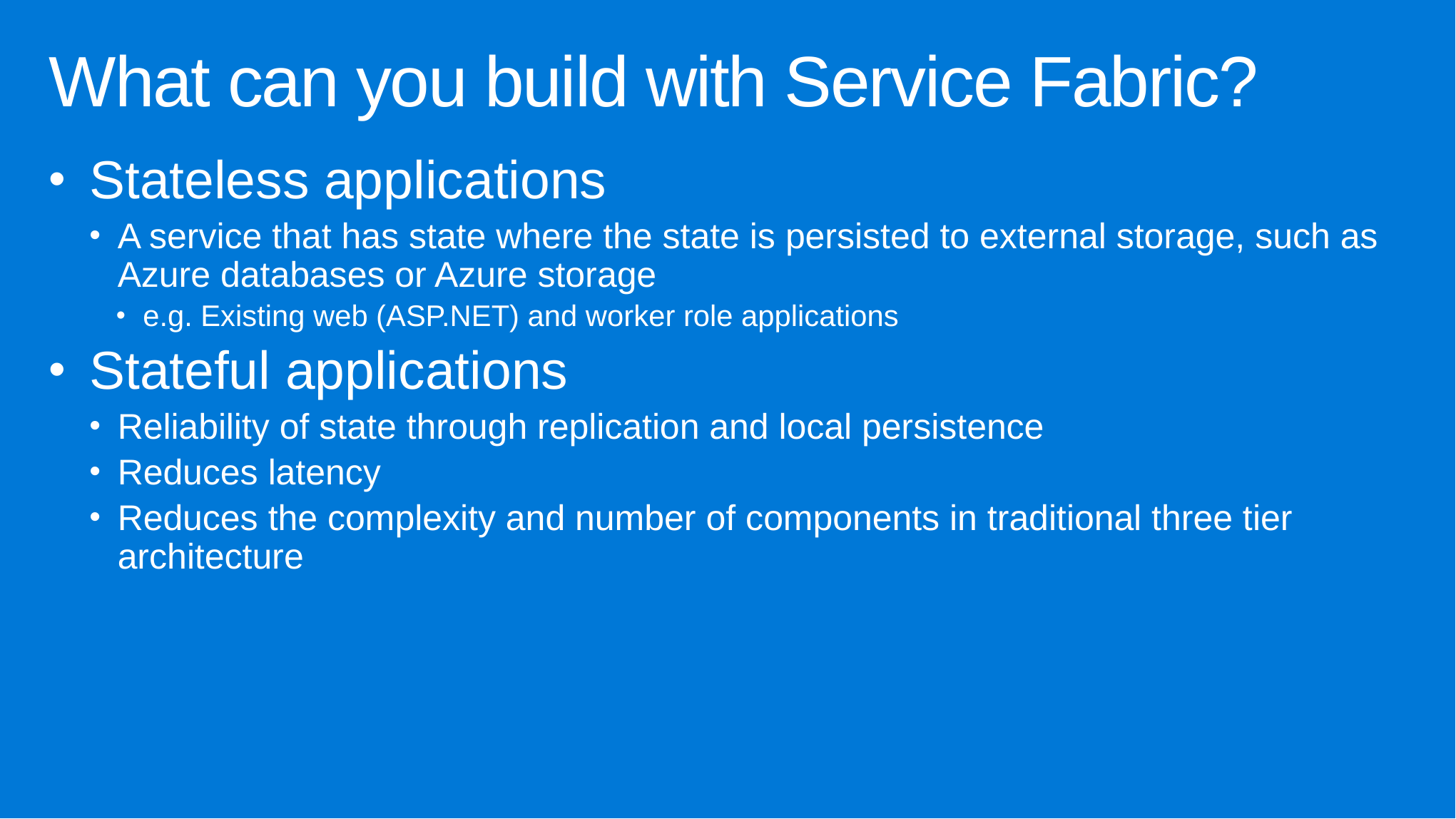

# What can you build with Service Fabric?
Stateless applications
A service that has state where the state is persisted to external storage, such as Azure databases or Azure storage
e.g. Existing web (ASP.NET) and worker role applications
Stateful applications
Reliability of state through replication and local persistence
Reduces latency
Reduces the complexity and number of components in traditional three tier architecture